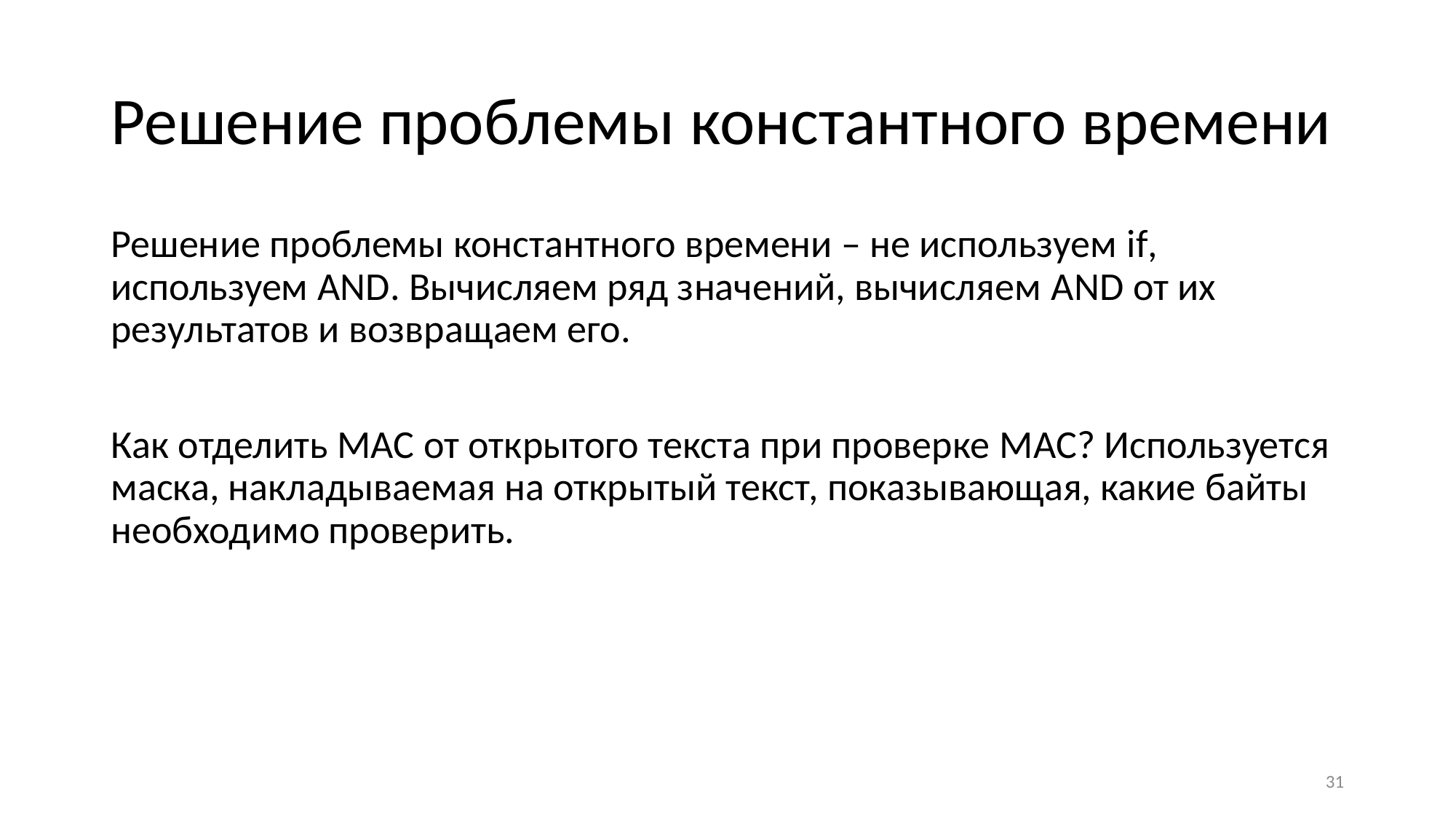

# Решение проблемы константного времени
Решение проблемы константного времени – не используем if, используем AND. Вычисляем ряд значений, вычисляем AND от их результатов и возвращаем его.

Как отделить MAC от открытого текста при проверке MAC? Используется маска, накладываемая на открытый текст, показывающая, какие байты необходимо проверить.
31